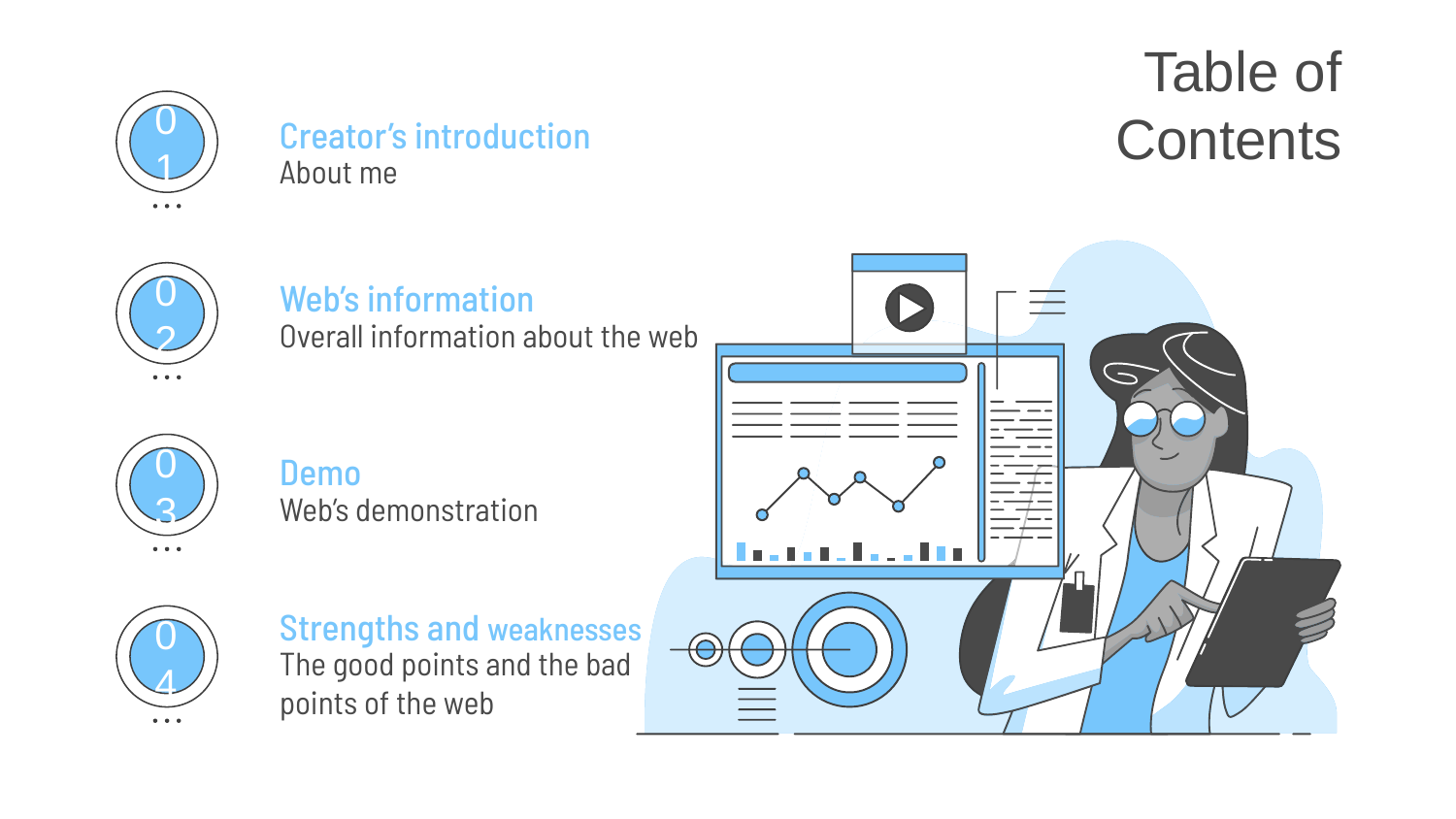

# Table of Contents
Creator’s introduction

01
About me

Web’s information

02
Overall information about the web
Demo

03
Web’s demonstration
Strengths and weaknesses

The good points and the bad points of the web
04